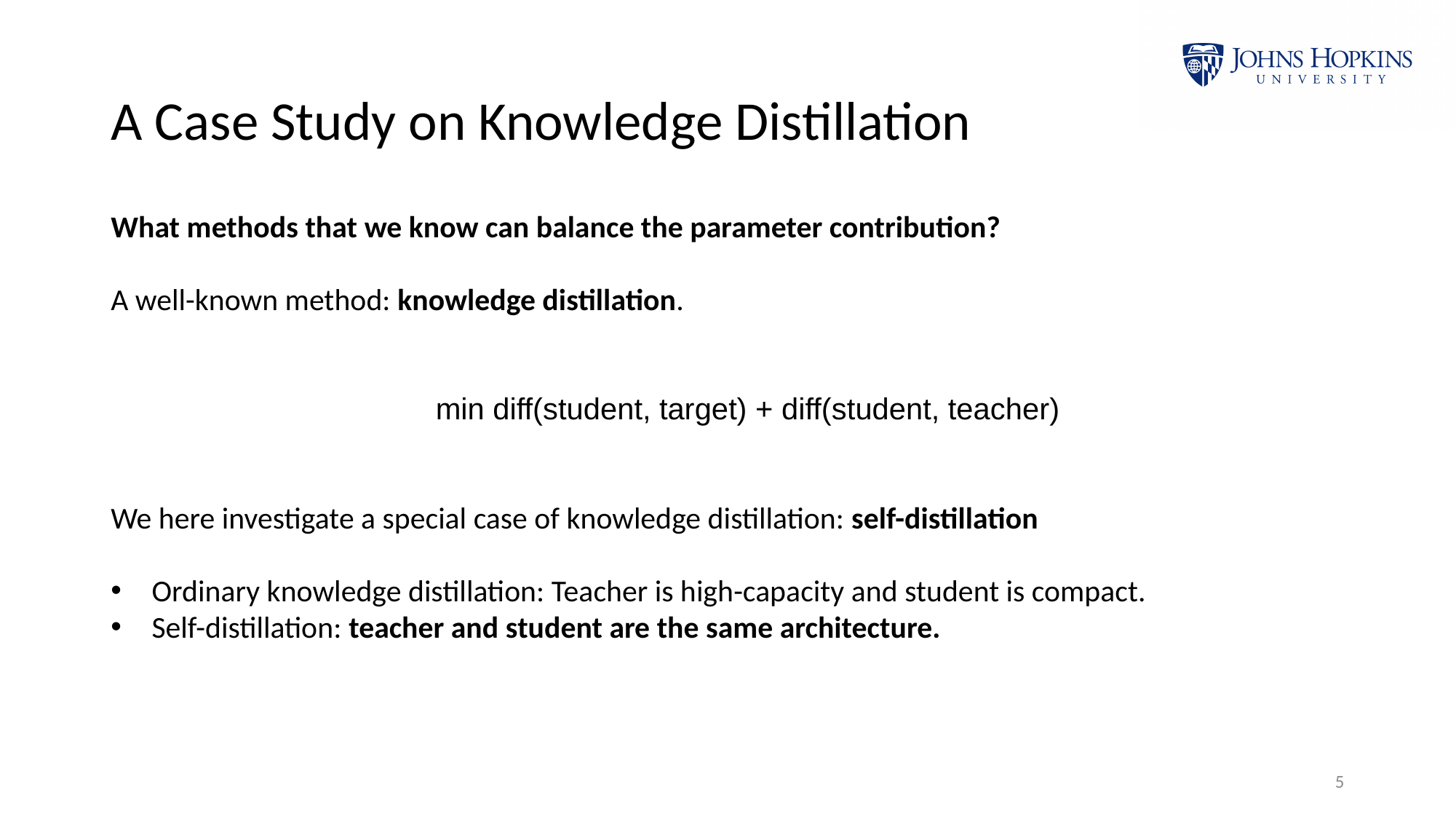

# A Case Study on Knowledge Distillation
What methods that we know can balance the parameter contribution?

A well-known method: knowledge distillation.

                                               min diff(student, target) + diff(student, teacher)

We here investigate a special case of knowledge distillation: self-distillation

Ordinary knowledge distillation: Teacher is high-capacity and student is compact.
Self-distillation: teacher and student are the same architecture.

5